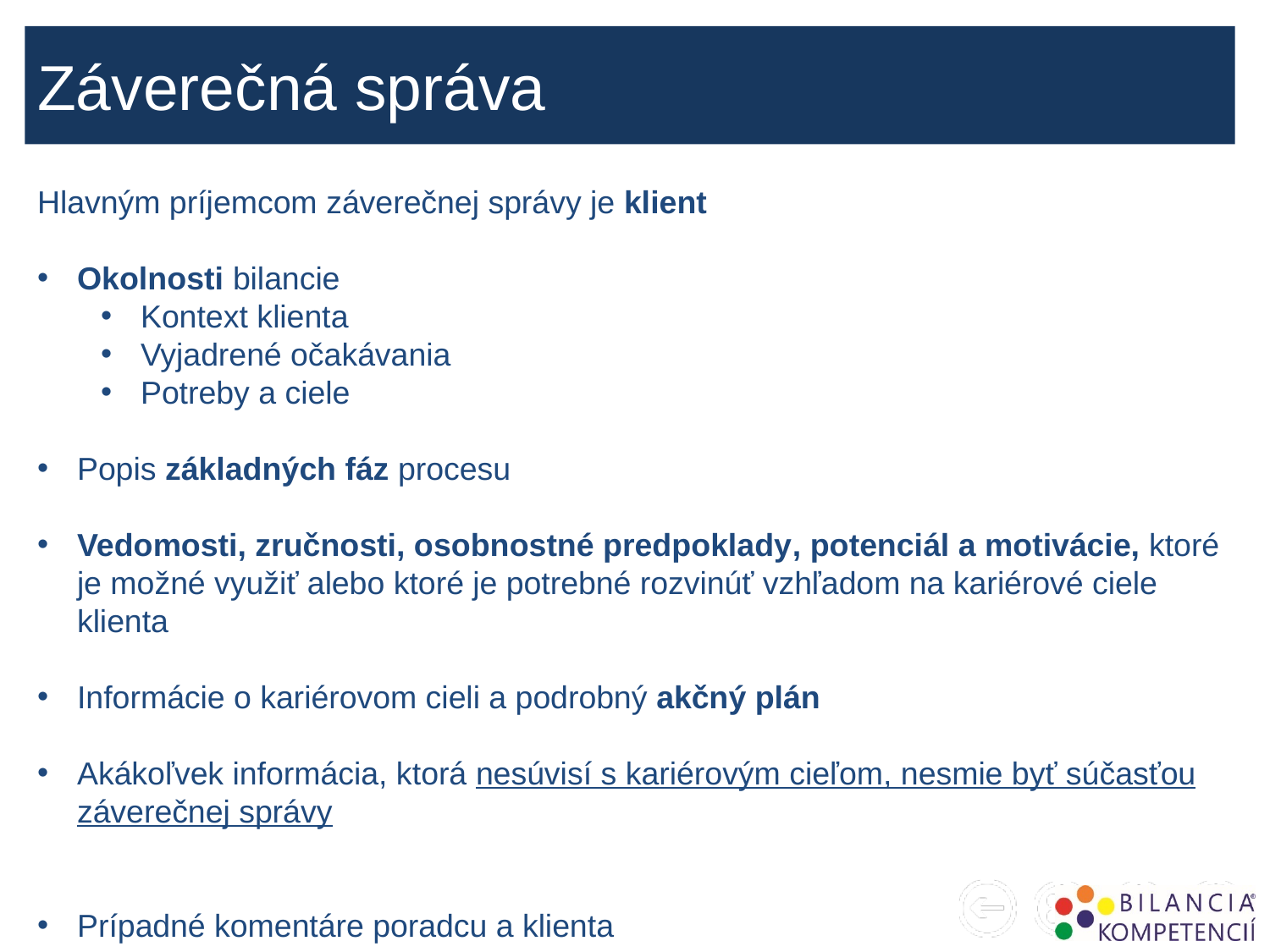

Záverečná správa
Hlavným príjemcom záverečnej správy je klient

Okolnosti bilancie
Kontext klienta
Vyjadrené očakávania
Potreby a ciele

Popis základných fáz procesu

Vedomosti, zručnosti, osobnostné predpoklady, potenciál a motivácie, ktoré je možné využiť alebo ktoré je potrebné rozvinúť vzhľadom na kariérové ciele klienta

Informácie o kariérovom cieli a podrobný akčný plán

Akákoľvek informácia, ktorá nesúvisí s kariérovým cieľom, nesmie byť súčasťou záverečnej správy

Prípadné komentáre poradcu a klienta